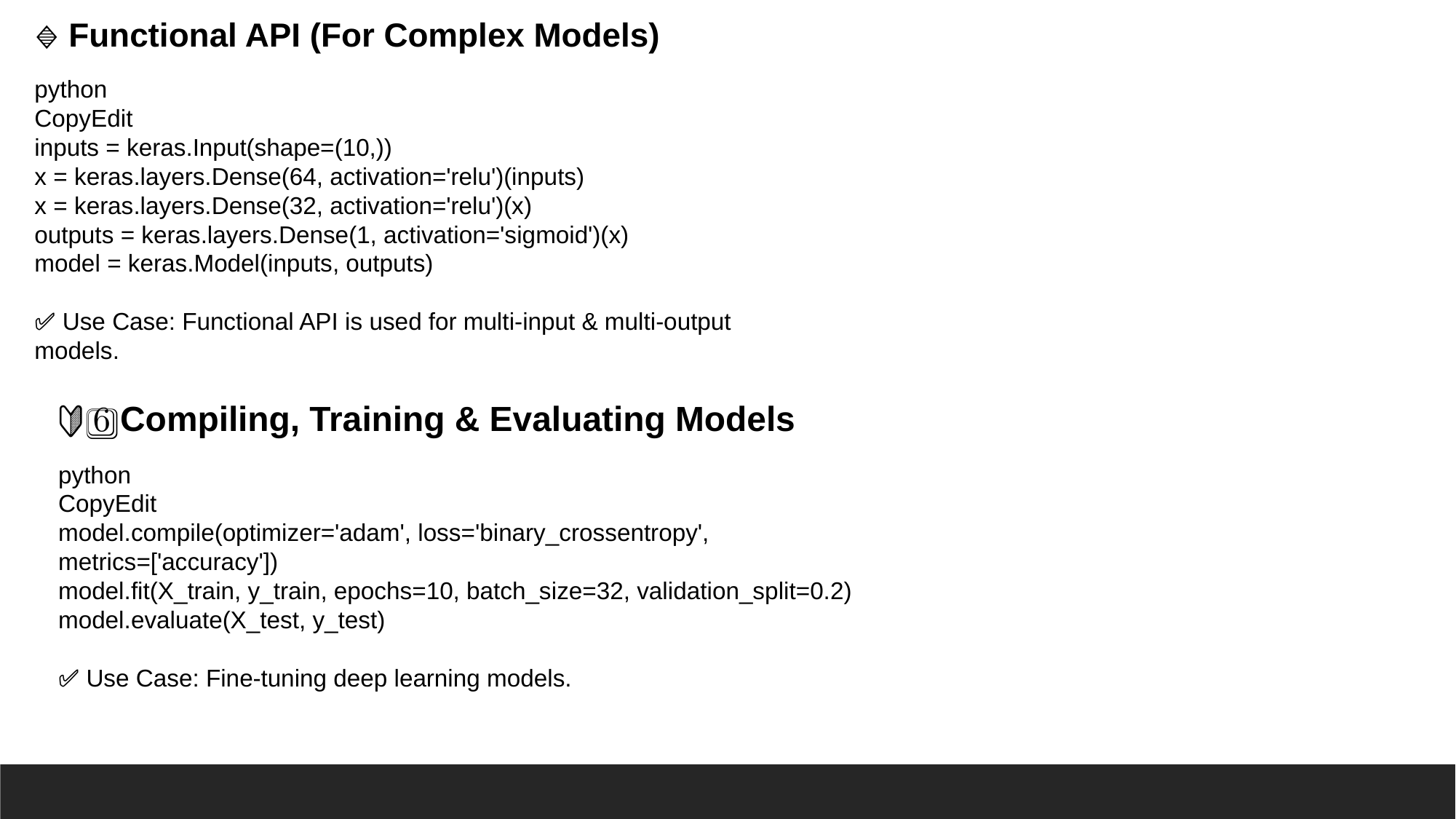

🔹 Functional API (For Complex Models)
python
CopyEdit
inputs = keras.Input(shape=(10,))
x = keras.layers.Dense(64, activation='relu')(inputs)
x = keras.layers.Dense(32, activation='relu')(x)
outputs = keras.layers.Dense(1, activation='sigmoid')(x)
model = keras.Model(inputs, outputs)

✅ Use Case: Functional API is used for multi-input & multi-output models.
🔰 6️⃣ Compiling, Training & Evaluating Models
python
CopyEdit
model.compile(optimizer='adam', loss='binary_crossentropy', metrics=['accuracy'])
model.fit(X_train, y_train, epochs=10, batch_size=32, validation_split=0.2)
model.evaluate(X_test, y_test)

✅ Use Case: Fine-tuning deep learning models.